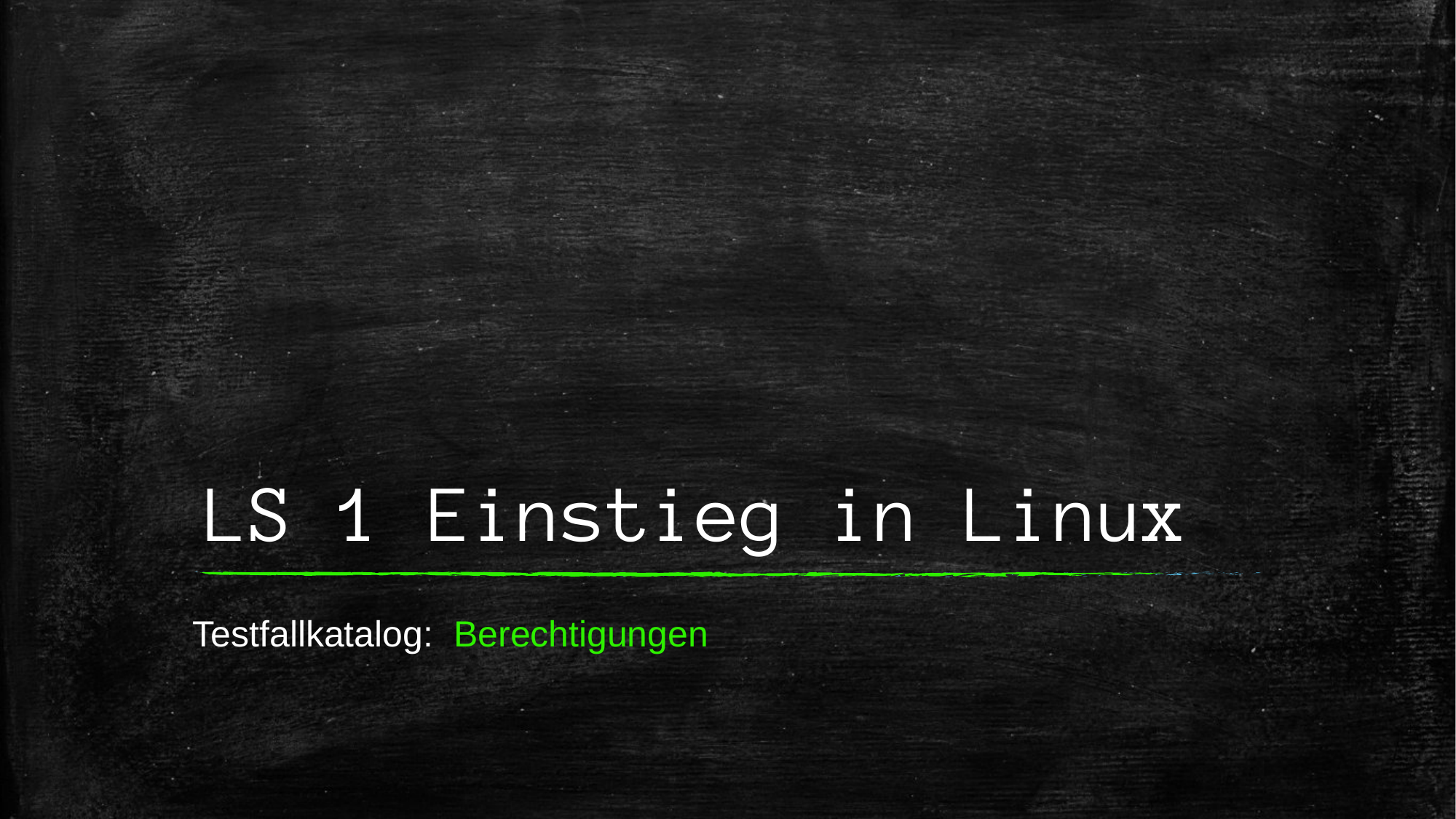

# LS 1 Einstieg in Linux
Testfallkatalog:  Berechtigungen